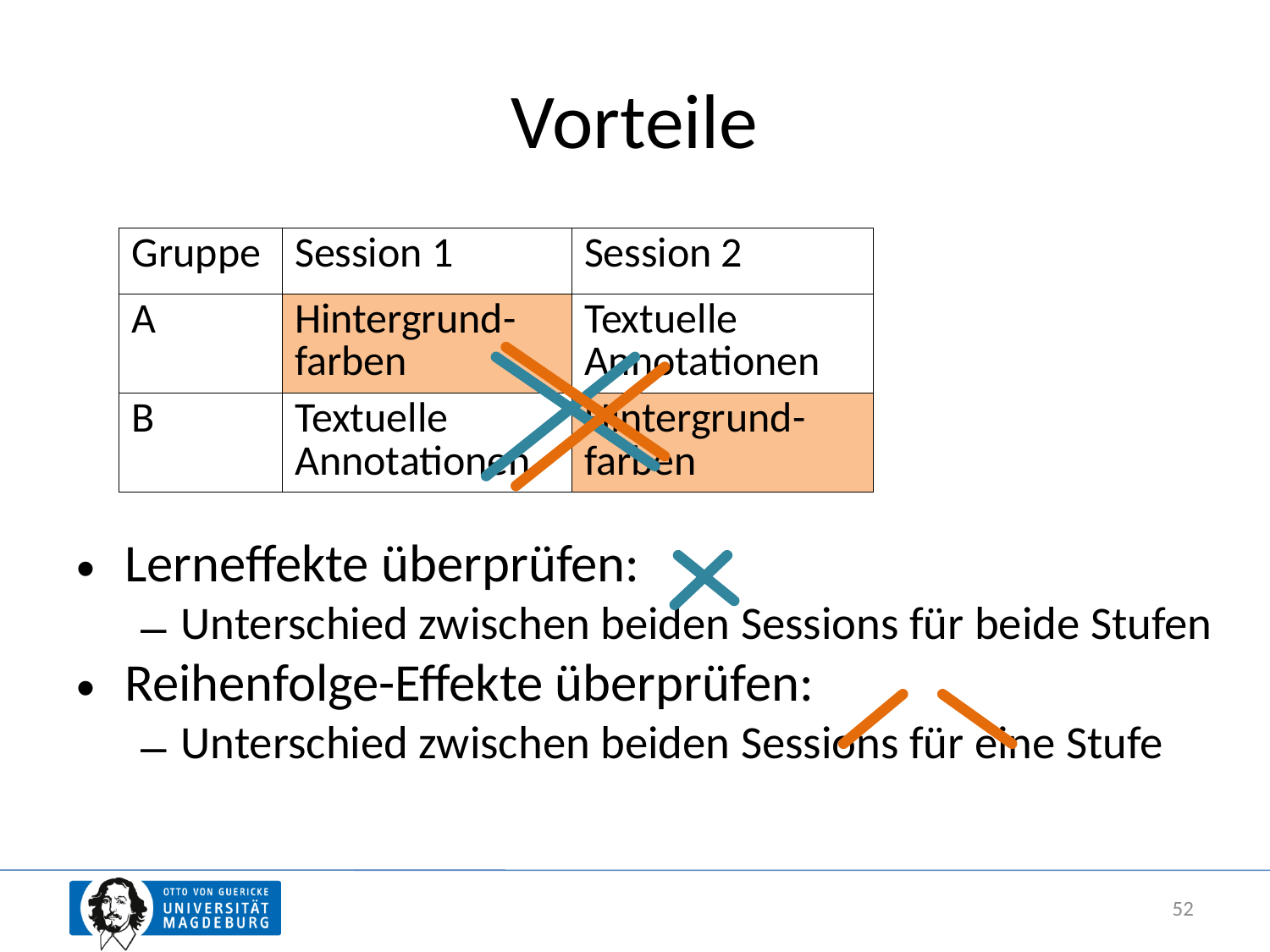

# Vorteile
| Gruppe | Session 1 | Session 2 |
| --- | --- | --- |
| A | Hintergrund-farben | Textuelle Annotationen |
| B | Textuelle Annotationen | Hintergrund-farben |
Lerneffekte überprüfen:
Unterschied zwischen beiden Sessions für beide Stufen
Reihenfolge-Effekte überprüfen:
Unterschied zwischen beiden Sessions für eine Stufe
52